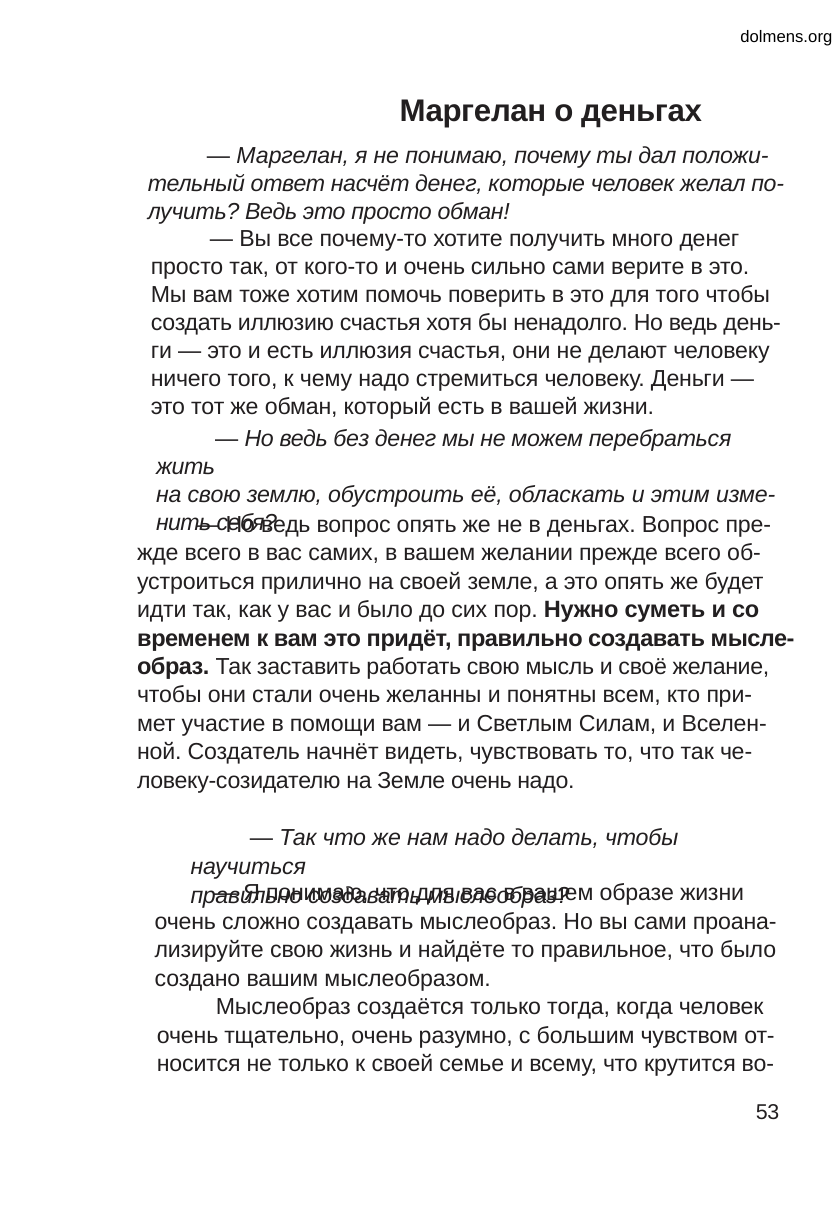

dolmens.org

Маргелан о деньгах

— Маргелан, я не понимаю, почему ты дал положи-
тельный ответ насчёт денег, которые человек желал по-
лучить? Ведь это просто обман!

— Вы все почему-то хотите получить много денег
просто так, от кого-то и очень сильно сами верите в это.
Мы вам тоже хотим помочь поверить в это для того чтобы
создать иллюзию счастья хотя бы ненадолго. Но ведь день-
ги — это и есть иллюзия счастья, они не делают человеку
ничего того, к чему надо стремиться человеку. Деньги —
это тот же обман, который есть в вашей жизни.

— Но ведь без денег мы не можем перебраться жить
на свою землю, обустроить её, обласкать и этим изме-
нить себя?

— Но ведь вопрос опять же не в деньгах. Вопрос пре-
жде всего в вас самих, в вашем желании прежде всего об-
устроиться прилично на своей земле, а это опять же будет
идти так, как у вас и было до сих пор. Нужно суметь и со
временем к вам это придёт, правильно создавать мысле-
образ. Так заставить работать свою мысль и своё желание,
чтобы они стали очень желанны и понятны всем, кто при-
мет участие в помощи вам — и Светлым Силам, и Вселен-
ной. Создатель начнёт видеть, чувствовать то, что так че-
ловеку-созидателю на Земле очень надо.

— Так что же нам надо делать, чтобы научиться
правильно создавать мыслеобраз?

— Я понимаю, что для вас в вашем образе жизни
очень сложно создавать мыслеобраз. Но вы сами проана-
лизируйте свою жизнь и найдёте то правильное, что было
создано вашим мыслеобразом.

Мыслеобраз создаётся только тогда, когда человек
очень тщательно, очень разумно, с большим чувством от-
носится не только к своей семье и всему, что крутится во-

53